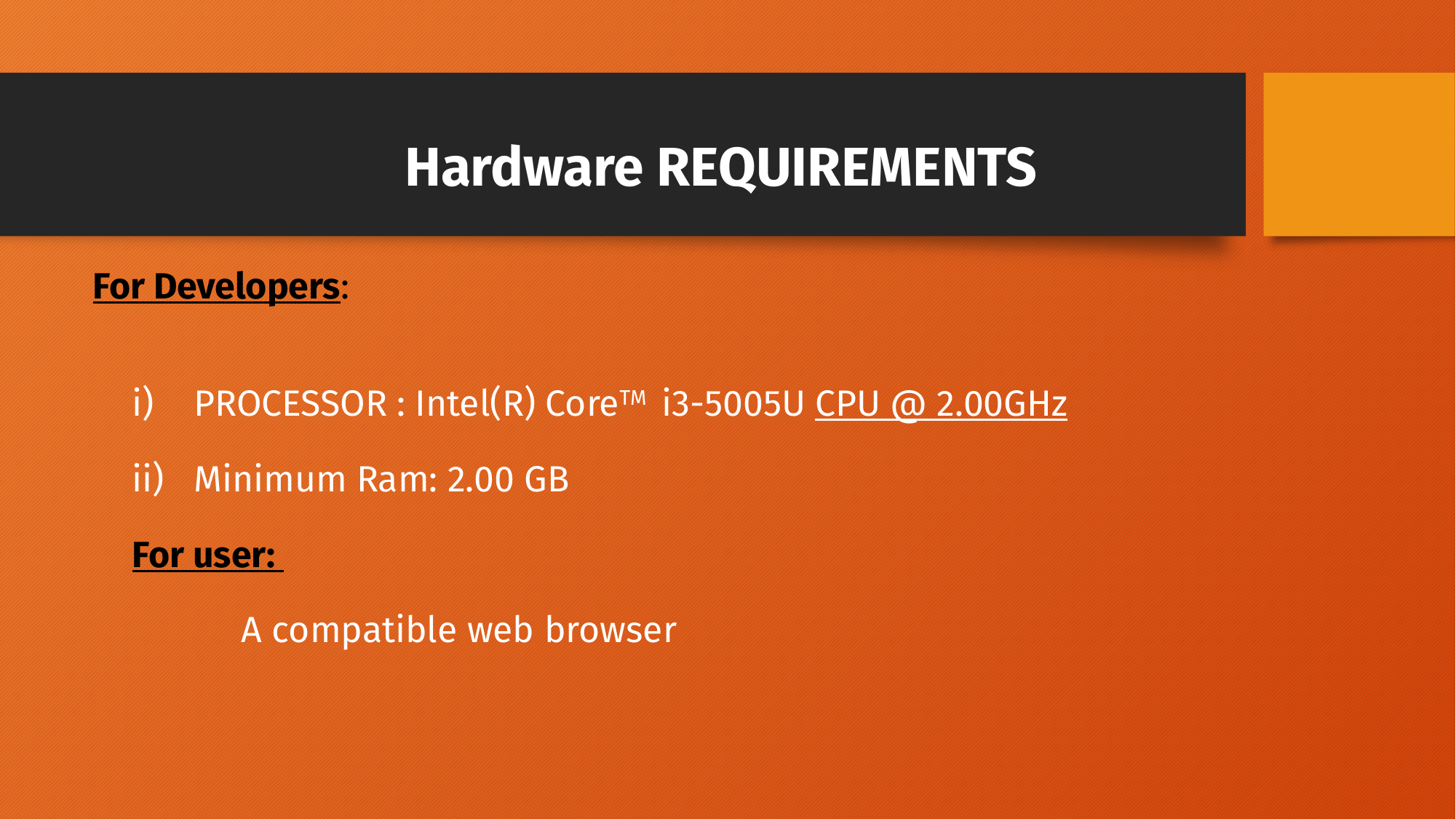

# Hardware REQUIREMENTS
For Developers:

PROCESSOR : Intel(R) CoreTM  i3-5005U CPU @ 2.00GHz
Minimum Ram: 2.00 GB
For user:
	A compatible web browser